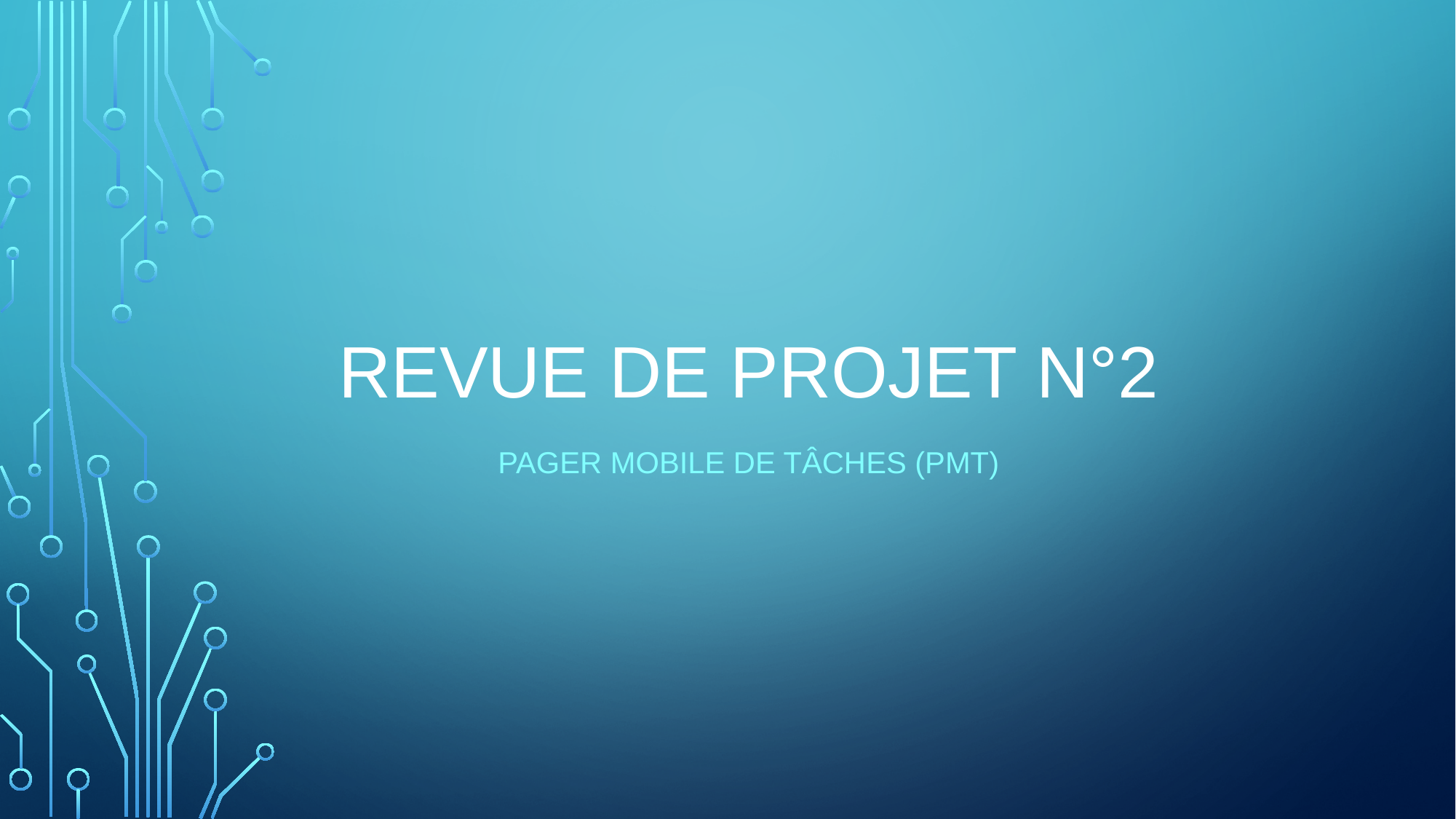

# REVUE DE PROJET N°2
Pager mobile de tâches (PMT)